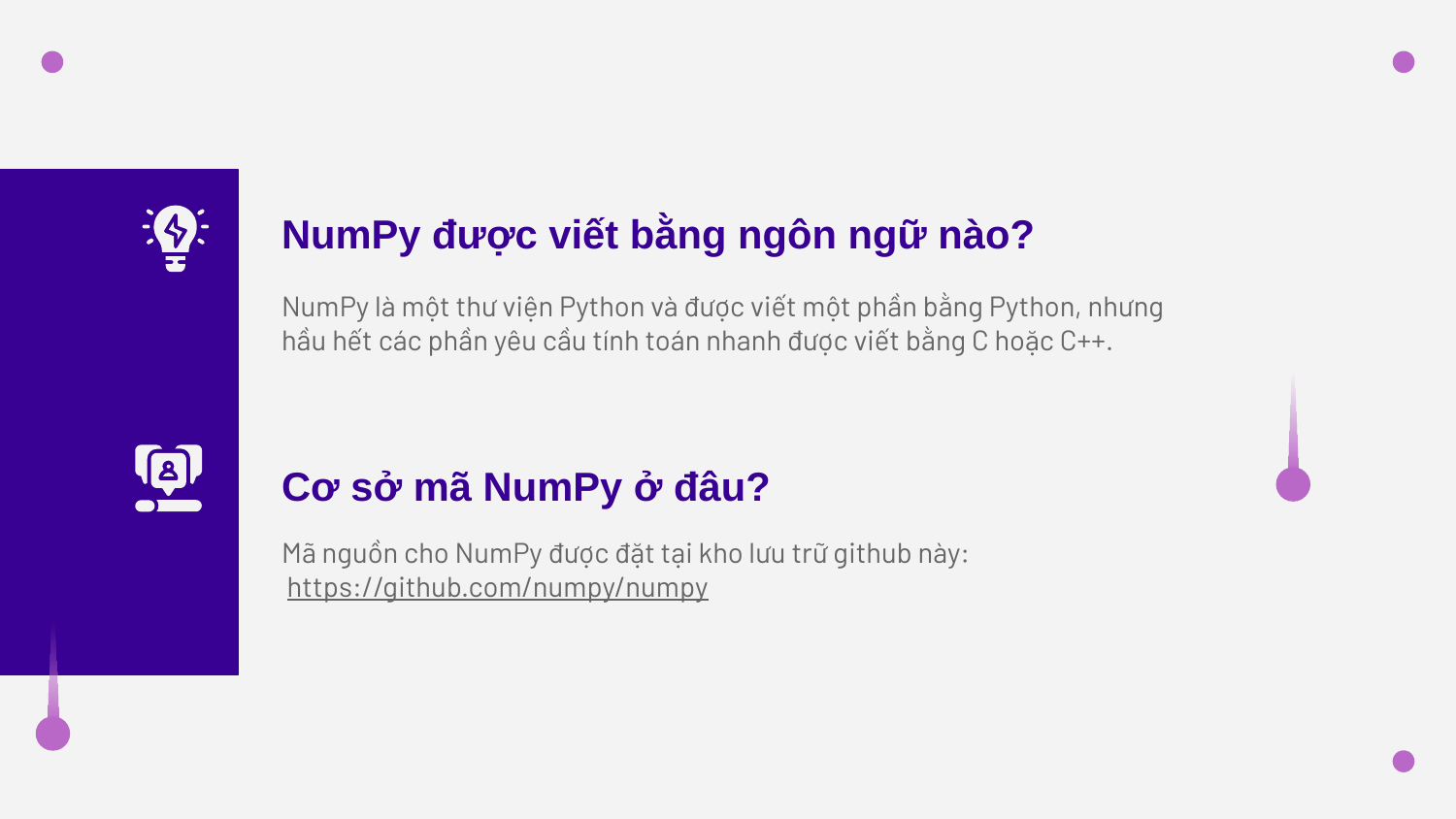

NumPy được viết bằng ngôn ngữ nào?

NumPy là một thư viện Python và được viết một phần bằng Python, nhưng hầu hết các phần yêu cầu tính toán nhanh được viết bằng C hoặc C++.

Cơ sở mã NumPy ở đâu?
Mã nguồn cho NumPy được đặt tại kho lưu trữ github này:
 https://github.com/numpy/numpy